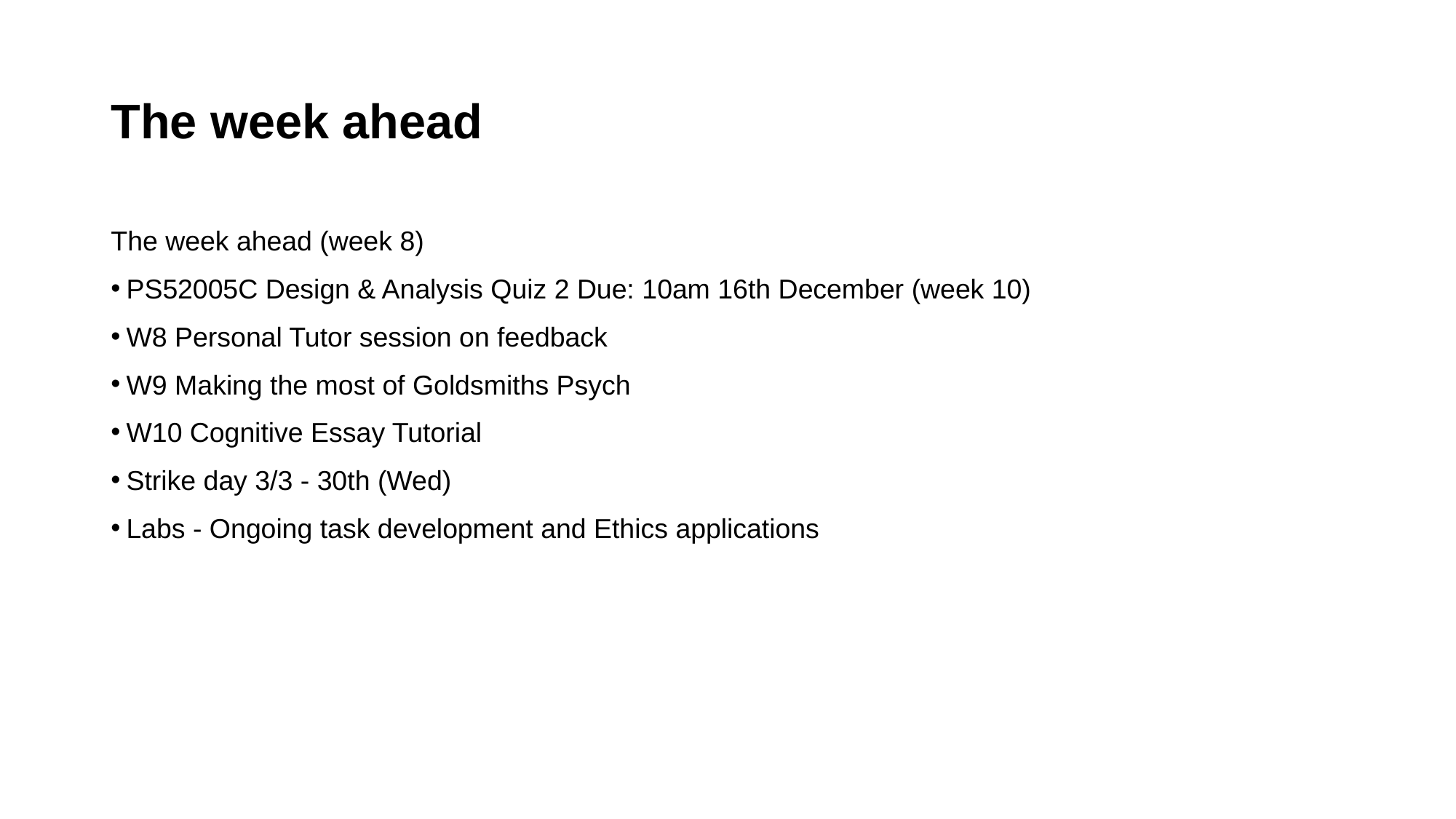

# The week ahead
The week ahead (week 8)
PS52005C Design & Analysis Quiz 2 Due: 10am 16th December (week 10)
W8 Personal Tutor session on feedback
W9 Making the most of Goldsmiths Psych
W10 Cognitive Essay Tutorial
Strike day 3/3 - 30th (Wed)
Labs - Ongoing task development and Ethics applications